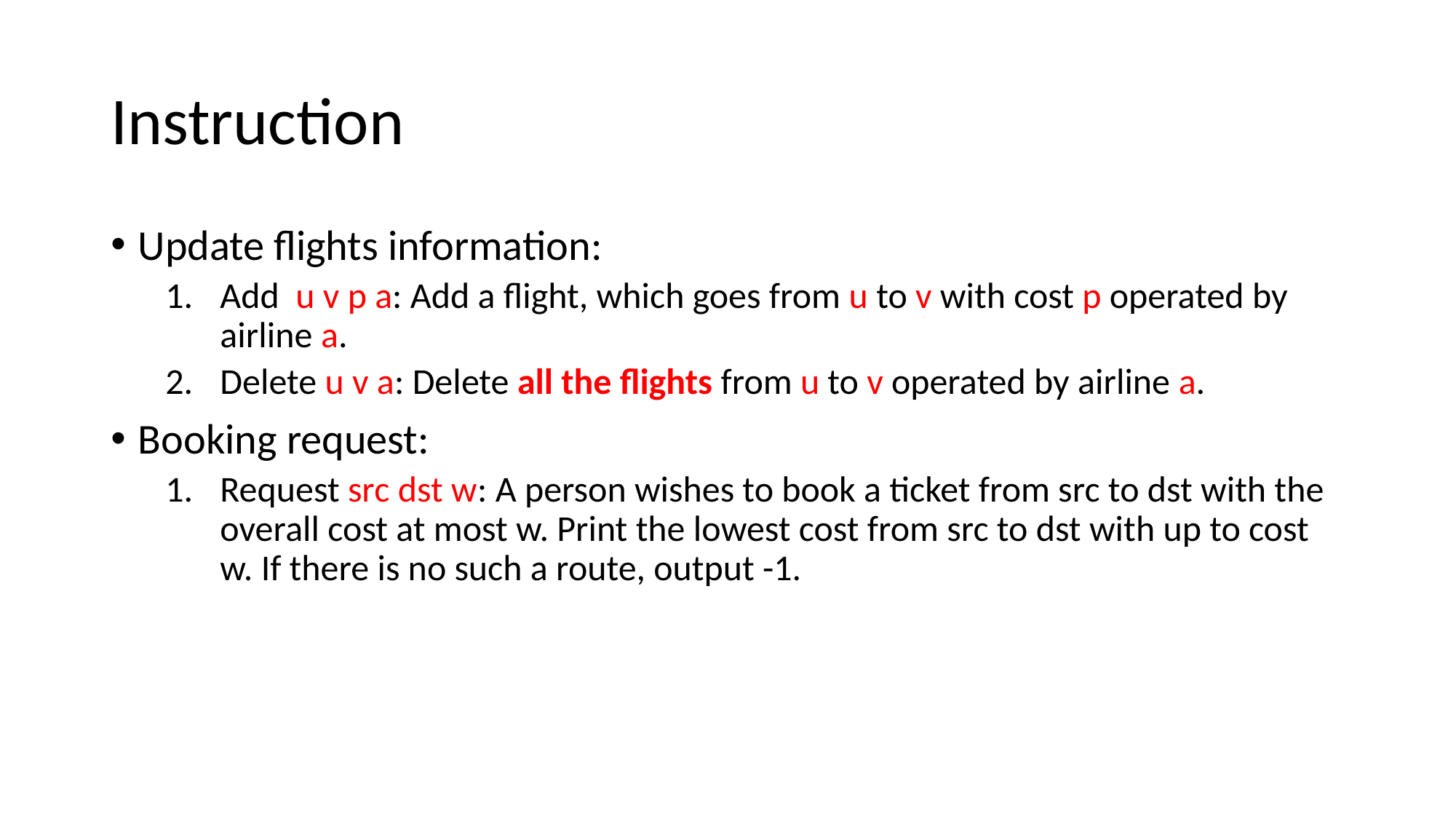

# Instruction
Update flights information:
Add  u v p a: Add a flight, which goes from u to v with cost p operated by airline a.
Delete u v a: Delete all the flights from u to v operated by airline a.
Booking request:
Request src dst w: A person wishes to book a ticket from src to dst with the overall cost at most w. Print the lowest cost from src to dst with up to cost w. If there is no such a route, output -1.